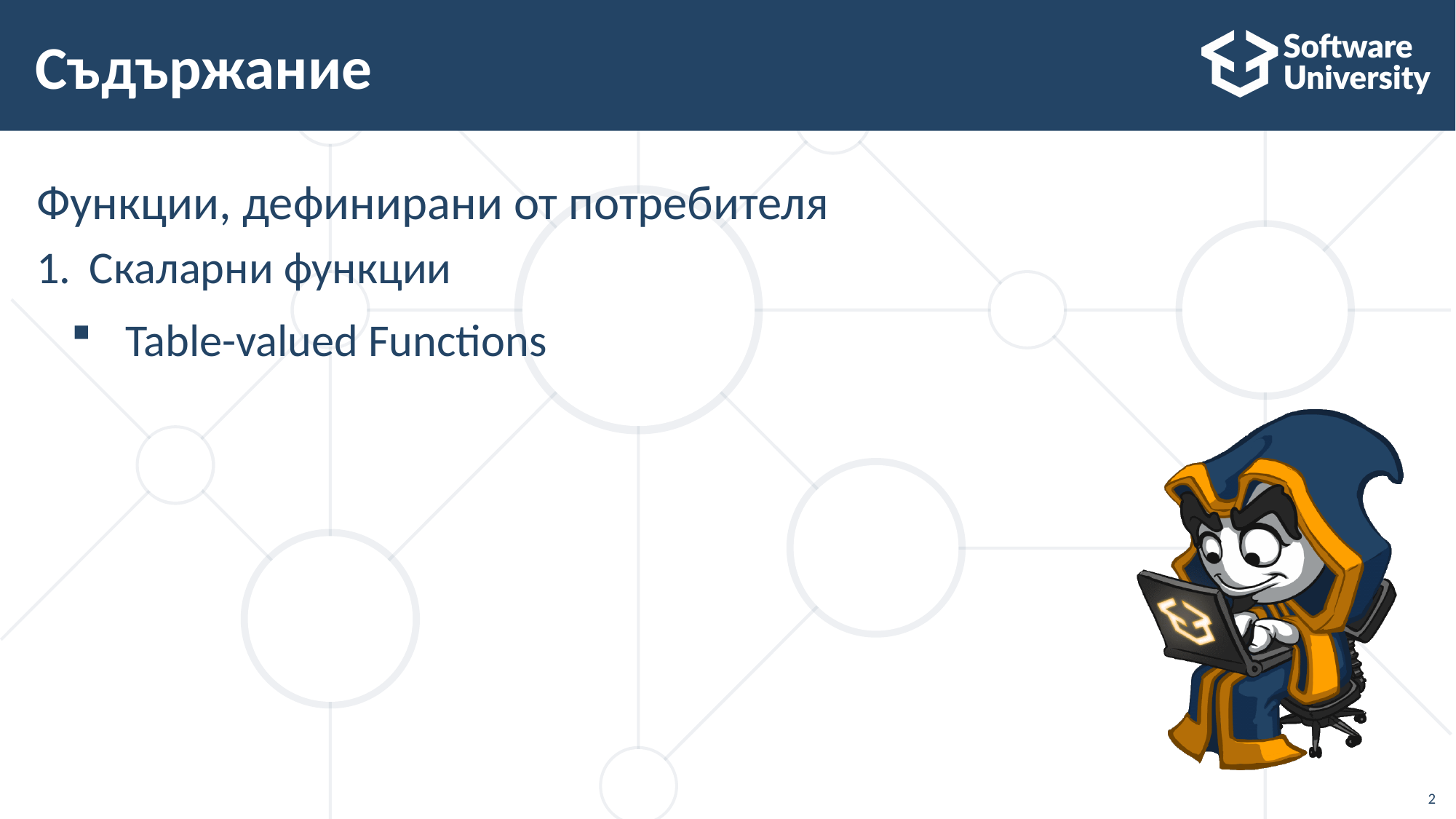

# Съдържание
Функции, дефинирани от потребителя
Скаларни функции
Table-valued Functions
2